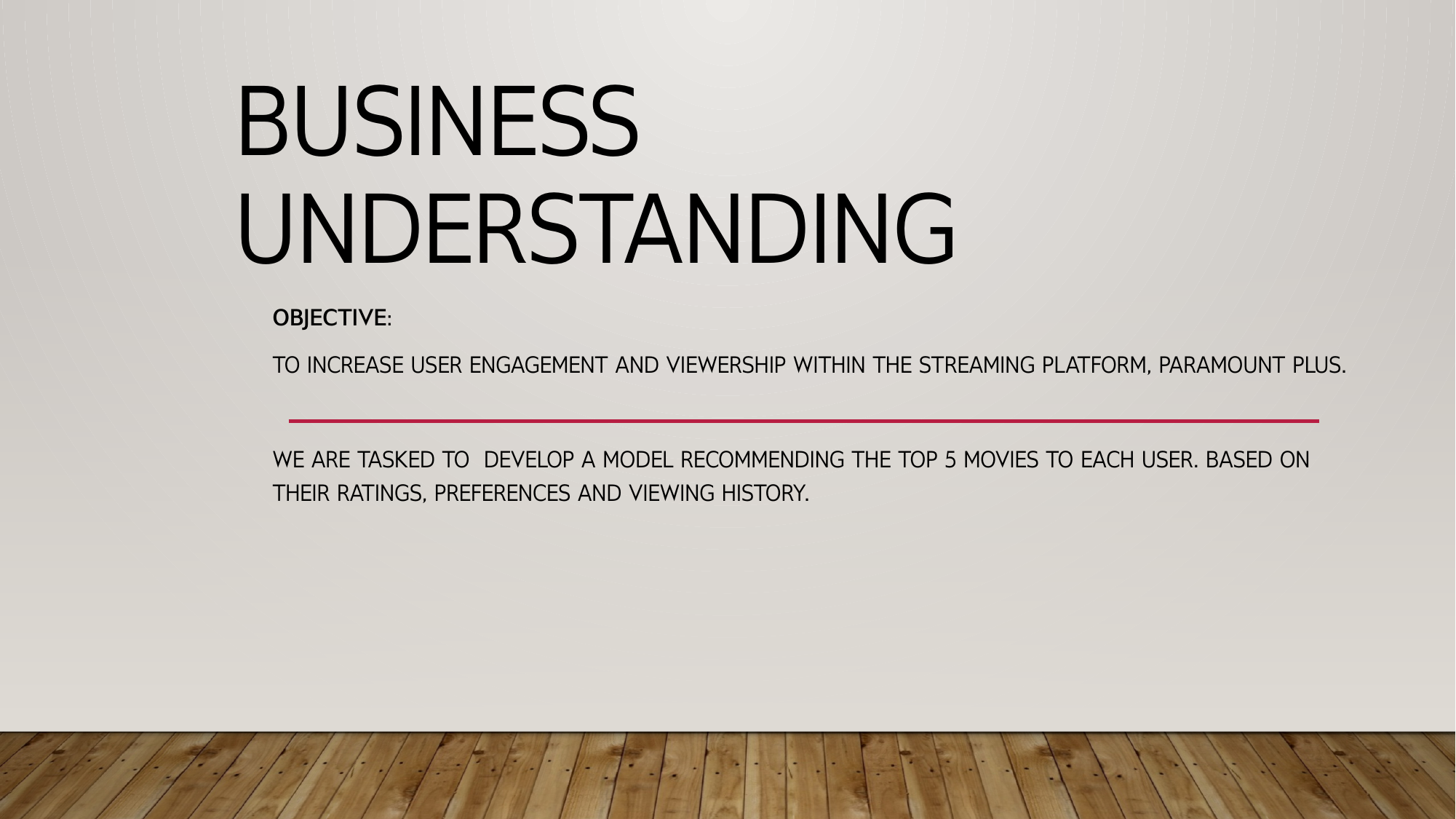

# Business Understanding
Objective:
To increase user engagement and viewership within the streaming platform, paramount plus.

We are tasked to  Develop a model recommending the top 5 movies to each user. Based on their ratings, preferences and viewing history.